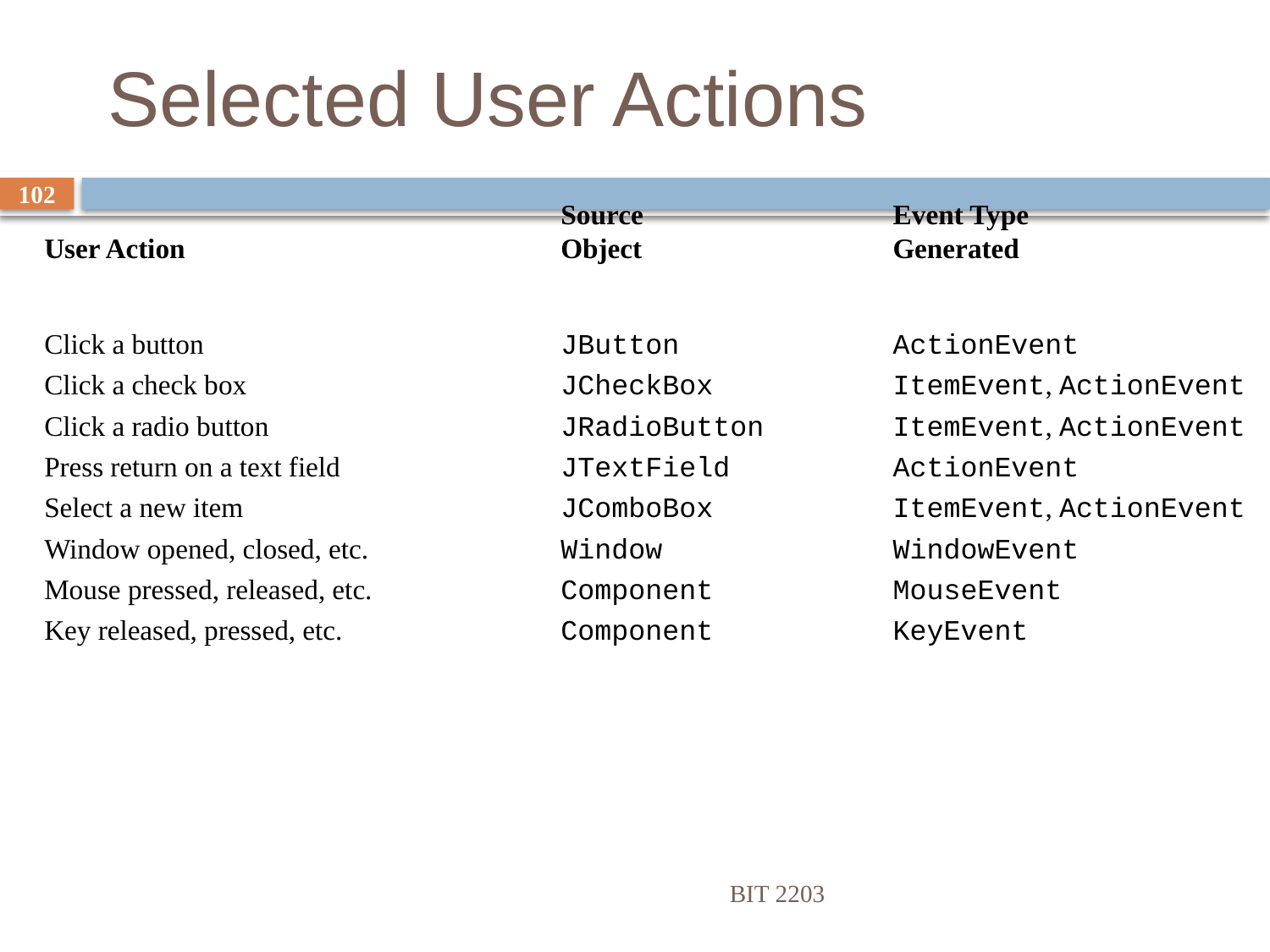

# Selected User Actions
102
	Source	Event Type
User Action	Object	Generated

Click a button	JButton	ActionEvent
Click a check box	JCheckBox	ItemEvent, ActionEvent
Click a radio button	JRadioButton	ItemEvent, ActionEvent
Press return on a text field	JTextField	ActionEvent
Select a new item	JComboBox	ItemEvent, ActionEvent
Window opened, closed, etc.	Window	WindowEvent
Mouse pressed, released, etc.	Component	MouseEvent
Key released, pressed, etc. 	Component	KeyEvent

BIT 2203